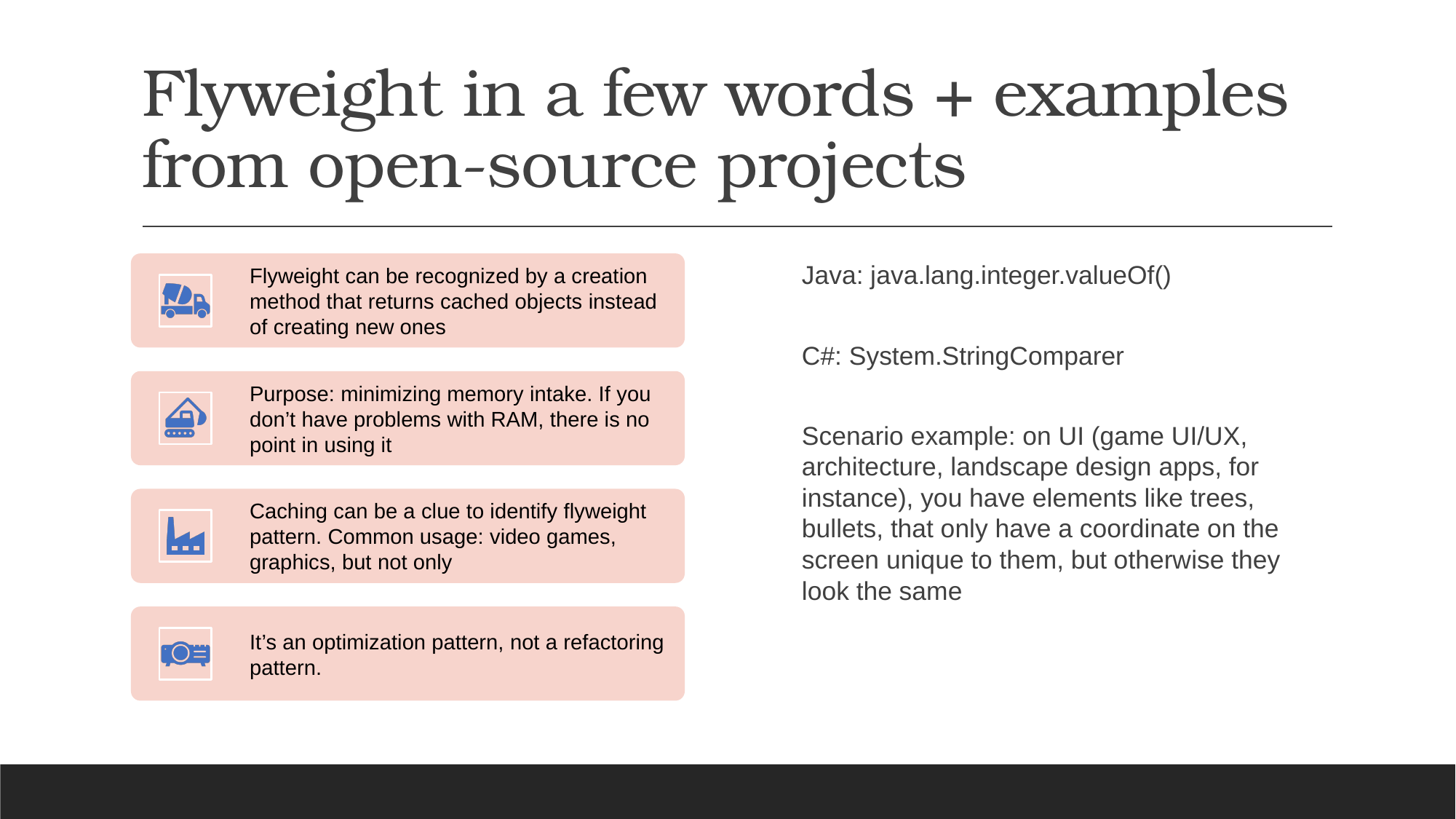

# Flyweight in a few words + examples from open-source projects
Flyweight can be recognized by a creation method that returns cached objects instead of creating new ones
Purpose: minimizing memory intake. If you don’t have problems with RAM, there is no point in using it
Caching can be a clue to identify flyweight pattern. Common usage: video games, graphics, but not only
It’s an optimization pattern, not a refactoring pattern.
Java: java.lang.integer.valueOf()

C#: System.StringComparer

Scenario example: on UI (game UI/UX, architecture, landscape design apps, for instance), you have elements like trees, bullets, that only have a coordinate on the screen unique to them, but otherwise they look the same